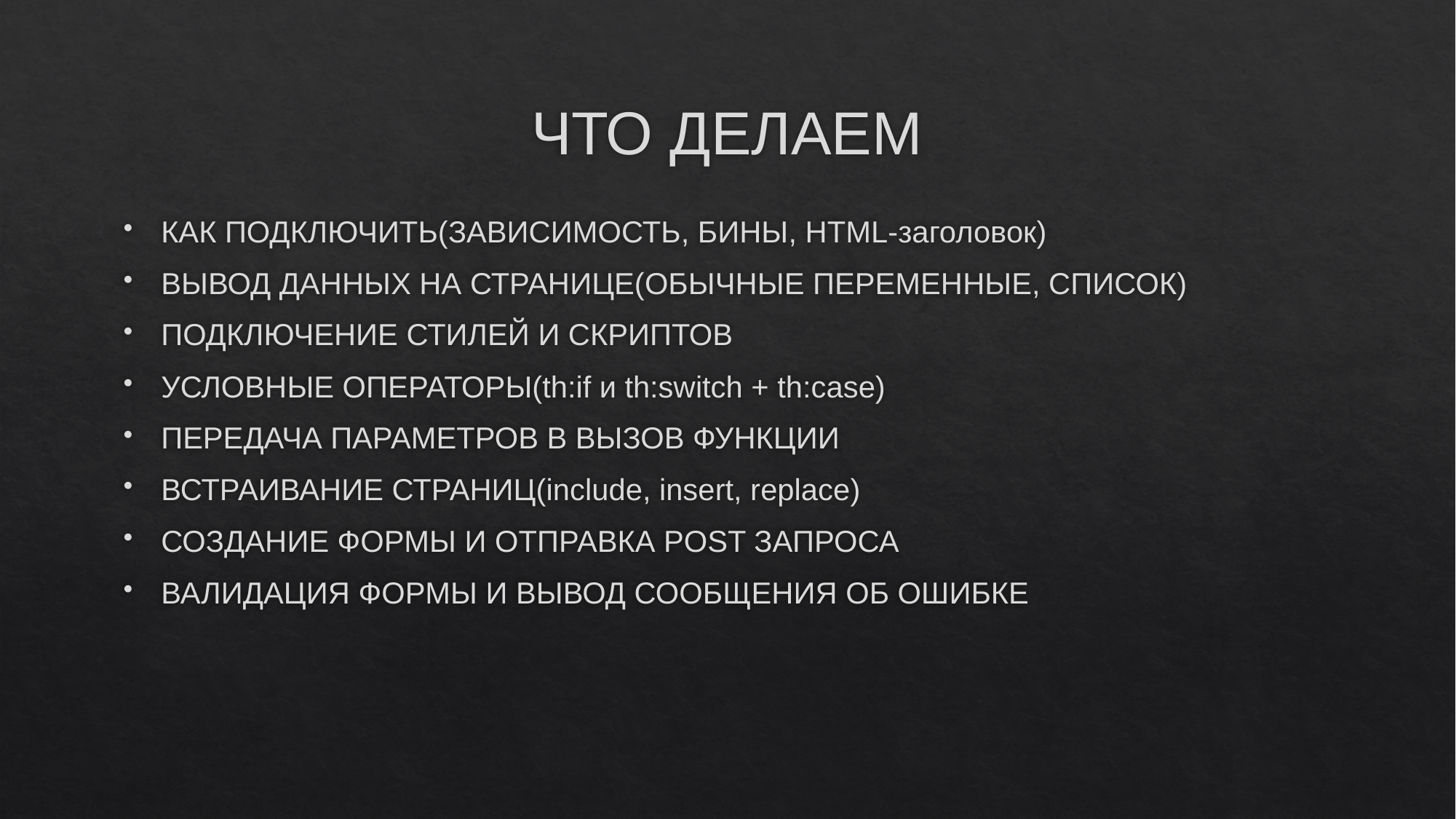

# ЧТО ДЕЛАЕМ
КАК ПОДКЛЮЧИТЬ(ЗАВИСИМОСТЬ, БИНЫ, HTML-заголовок)
ВЫВОД ДАННЫХ НА СТРАНИЦЕ(ОБЫЧНЫЕ ПЕРЕМЕННЫЕ, СПИСОК)
ПОДКЛЮЧЕНИЕ СТИЛЕЙ И СКРИПТОВ
УСЛОВНЫЕ ОПЕРАТОРЫ(th:if и th:switch + th:case)
ПЕРЕДАЧА ПАРАМЕТРОВ В ВЫЗОВ ФУНКЦИИ
ВСТРАИВАНИЕ СТРАНИЦ(include, insert, replace)
СОЗДАНИЕ ФОРМЫ И ОТПРАВКА POST ЗАПРОСА
ВАЛИДАЦИЯ ФОРМЫ И ВЫВОД СООБЩЕНИЯ ОБ ОШИБКЕ